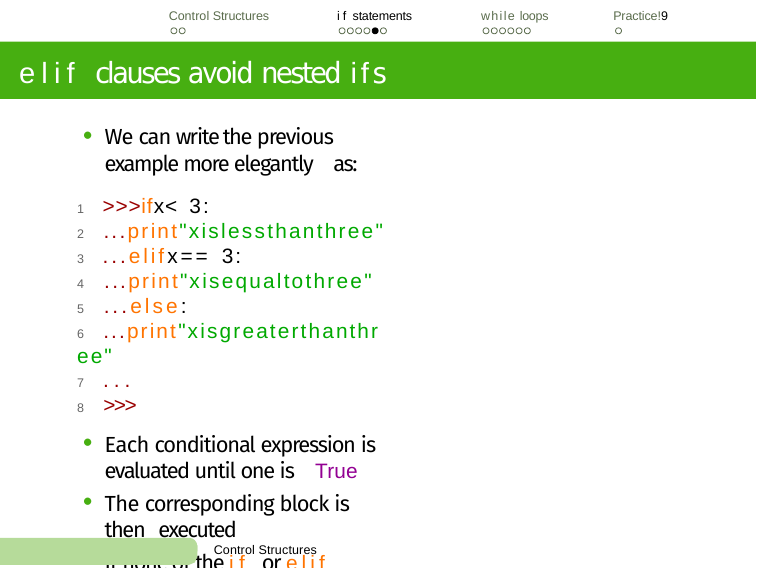

Control Structures
if statements
while loops
Practice!9

elif clauses avoid nested ifs

We can write the previous example more elegantly    as:
1      >>>ifx< 3:
2      ...print"xislessthanthree"
3      ...elifx== 3:
4      ...print"xisequaltothree"
5      ...else:
6      ...print"xisgreaterthanthree"
7      ...
8      >>>
Each conditional expression is evaluated until one is   True
The corresponding block is then  executed
If none of the if or elif conditionals are   True
the else block is run

Control Structures